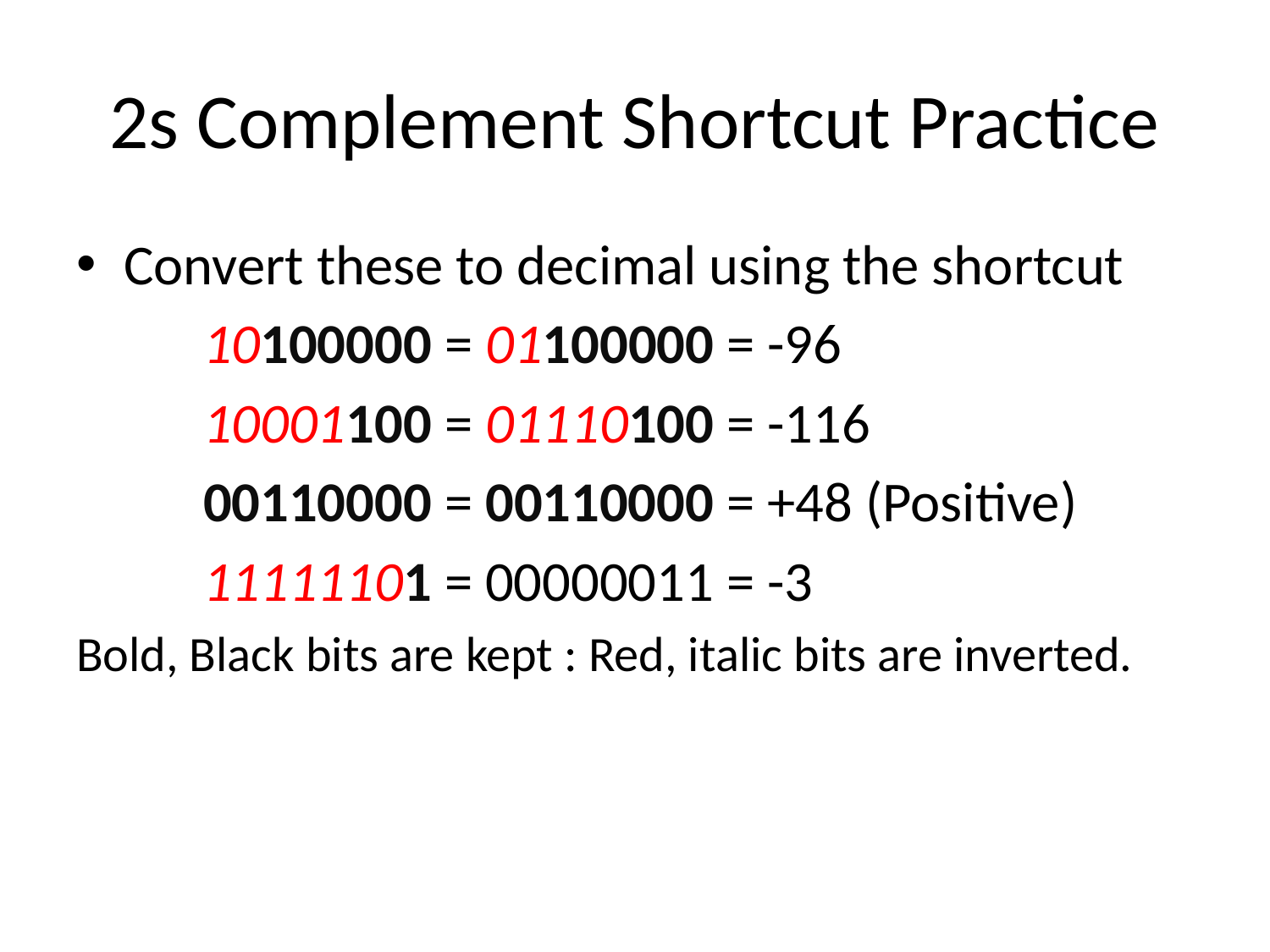

# 2s Complement Shortcut Practice
Convert these to decimal using the shortcut
	10100000 = 01100000 = -96
	10001100 = 01110100 = -116
	00110000 = 00110000 = +48 (Positive)
	11111101 = 00000011 = -3
Bold, Black bits are kept : Red, italic bits are inverted.